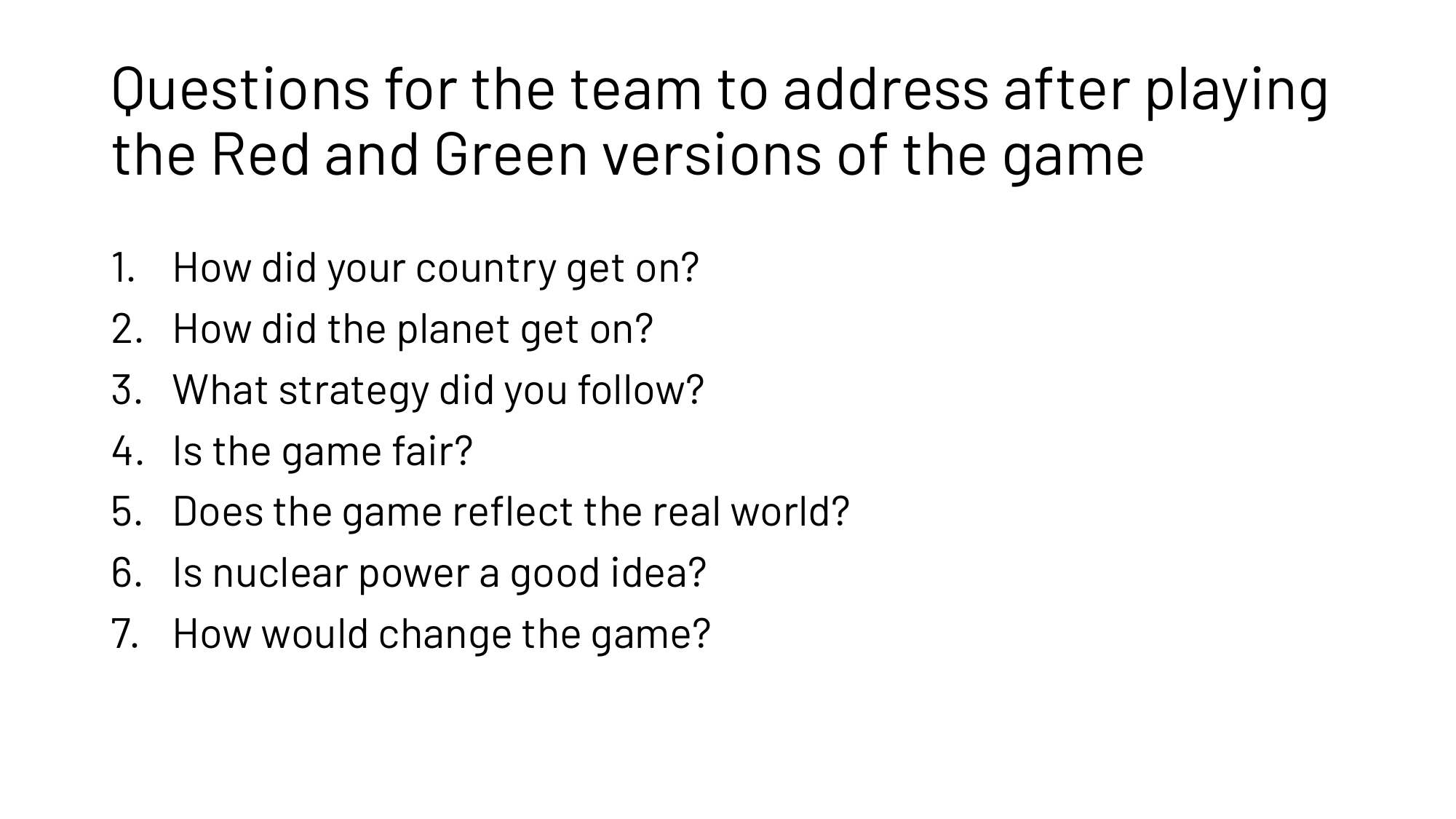

# Questions for the team to address after playing the Red and Green versions of the game
How did your country get on?
How did the planet get on?
What strategy did you follow?
Is the game fair?
Does the game reflect the real world?
Is nuclear power a good idea?
How would change the game?